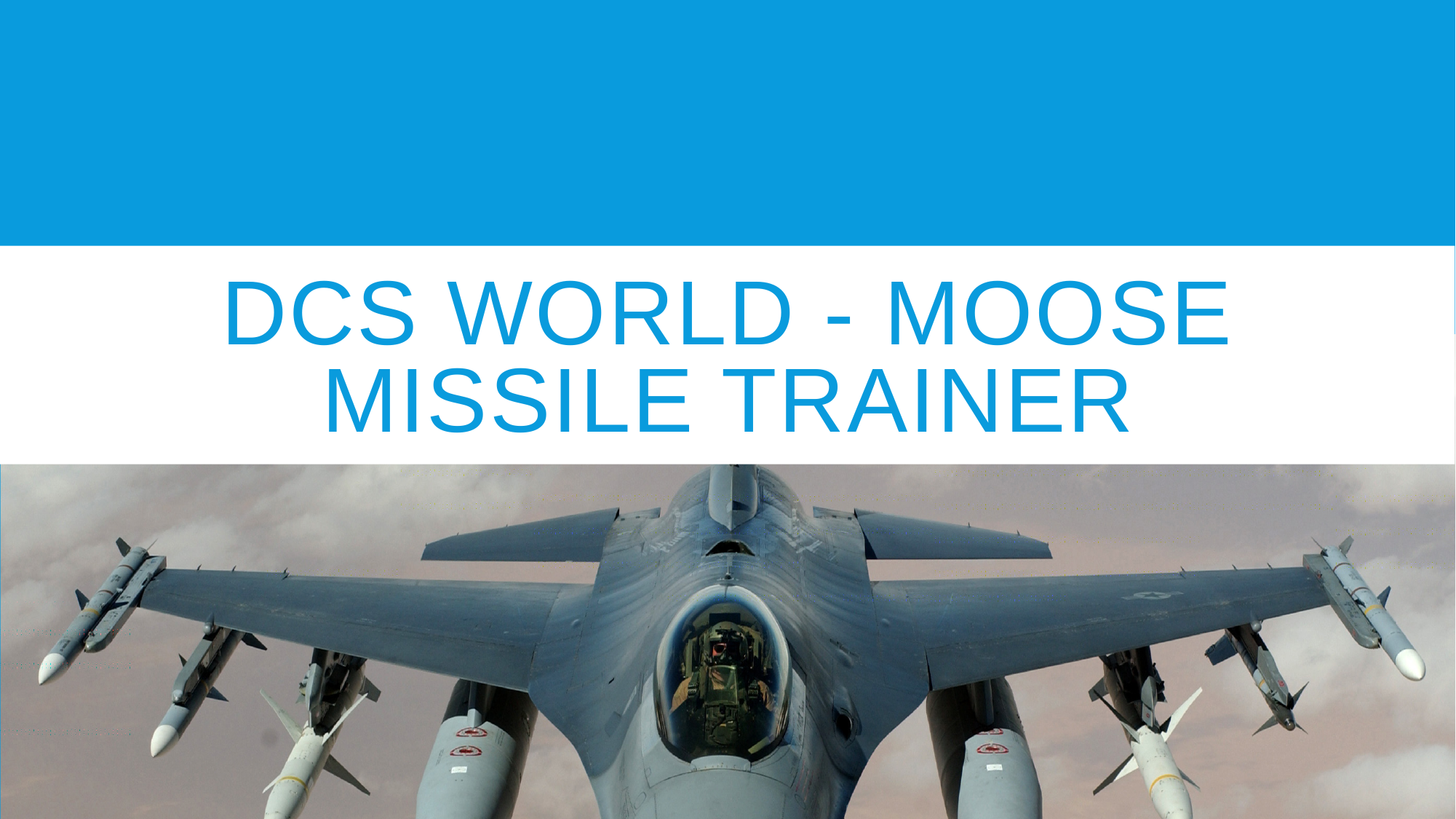

# Dcs world - MOOSE Missile trainer